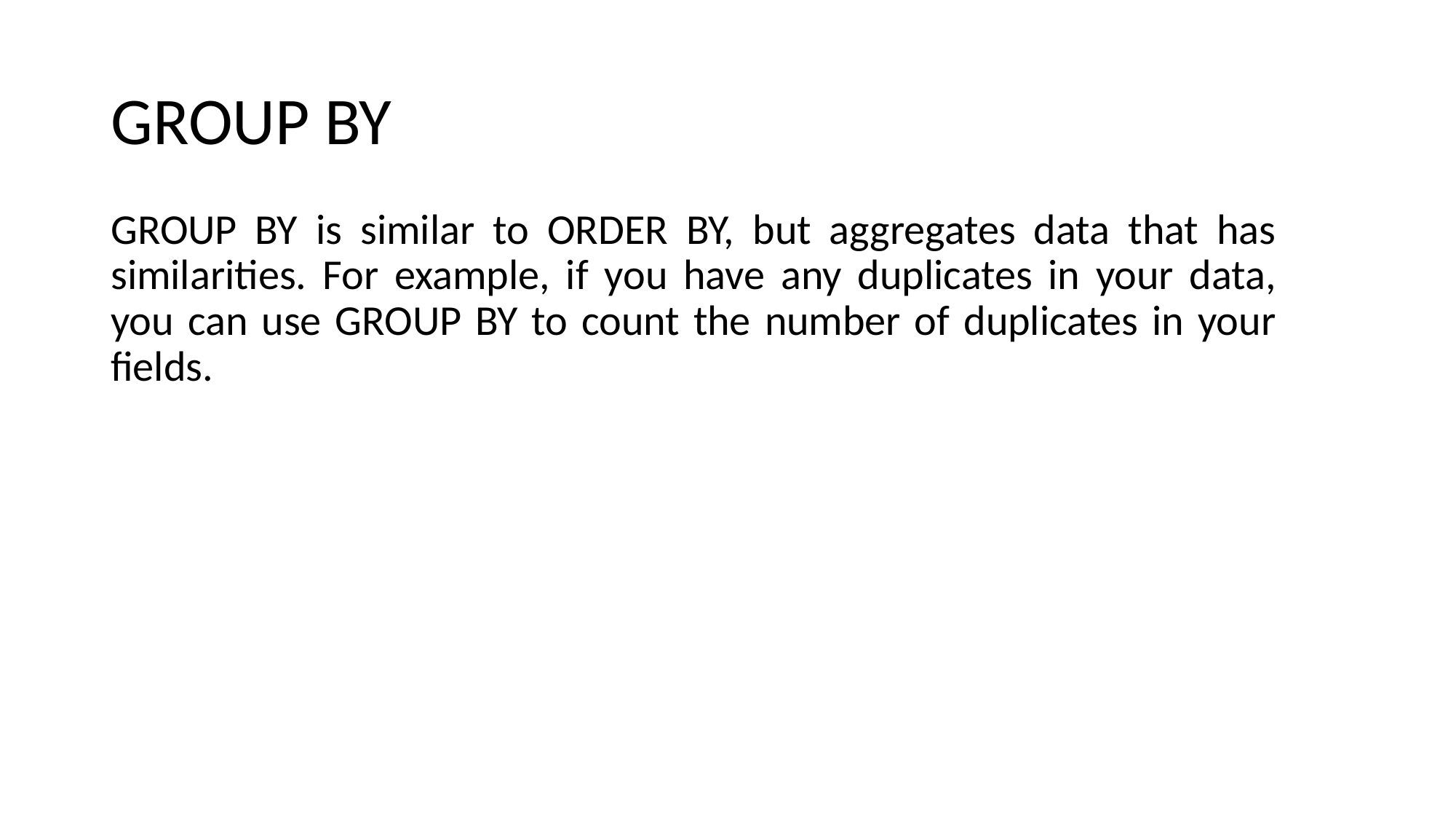

# GROUP BY
GROUP BY is similar to ORDER BY, but aggregates data that has similarities. For example, if you have any duplicates in your data, you can use GROUP BY to count the number of duplicates in your fields.